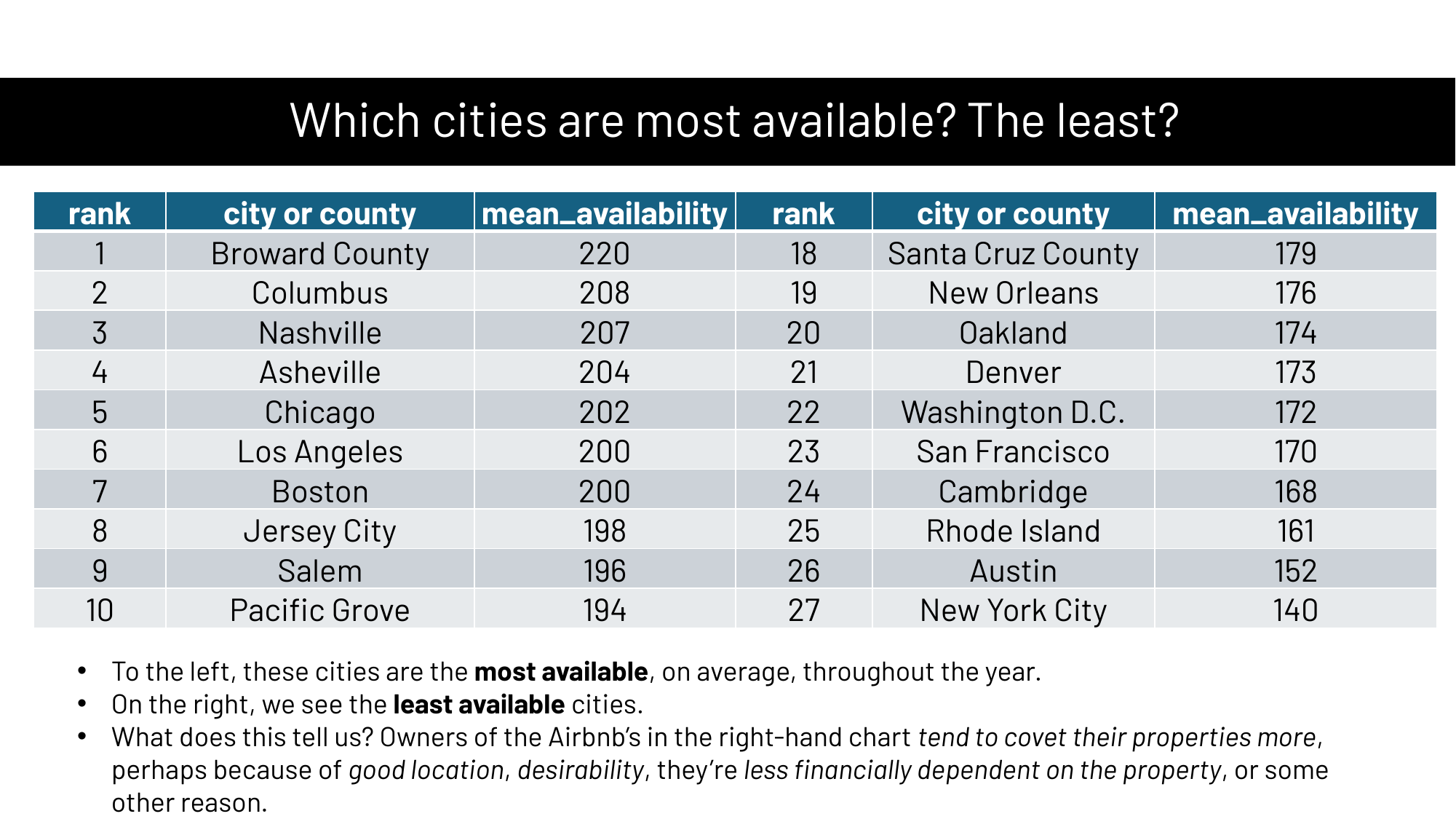

# Which cities are most available? The least?

| rank | city or county | mean\_availability |
| --- | --- | --- |
| 1 | Broward County | 220 |
| 2 | Columbus | 208 |
| 3 | Nashville | 207 |
| 4 | Asheville | 204 |
| 5 | Chicago | 202 |
| 6 | Los Angeles | 200 |
| 7 | Boston | 200 |
| 8 | Jersey City | 198 |
| 9 | Salem | 196 |
| 10 | Pacific Grove | 194 |
| rank | city or county | mean\_availability |
| --- | --- | --- |
| 18 | Santa Cruz County | 179 |
| 19 | New Orleans | 176 |
| 20 | Oakland | 174 |
| 21 | Denver | 173 |
| 22 | Washington D.C. | 172 |
| 23 | San Francisco | 170 |
| 24 | Cambridge | 168 |
| 25 | Rhode Island | 161 |
| 26 | Austin | 152 |
| 27 | New York City | 140 |
To the left, these cities are the most available, on average, throughout the year.
On the right, we see the least available cities.
What does this tell us? Owners of the Airbnb’s in the right-hand chart tend to covet their properties more, perhaps because of good location, desirability, they’re less financially dependent on the property, or some other reason.